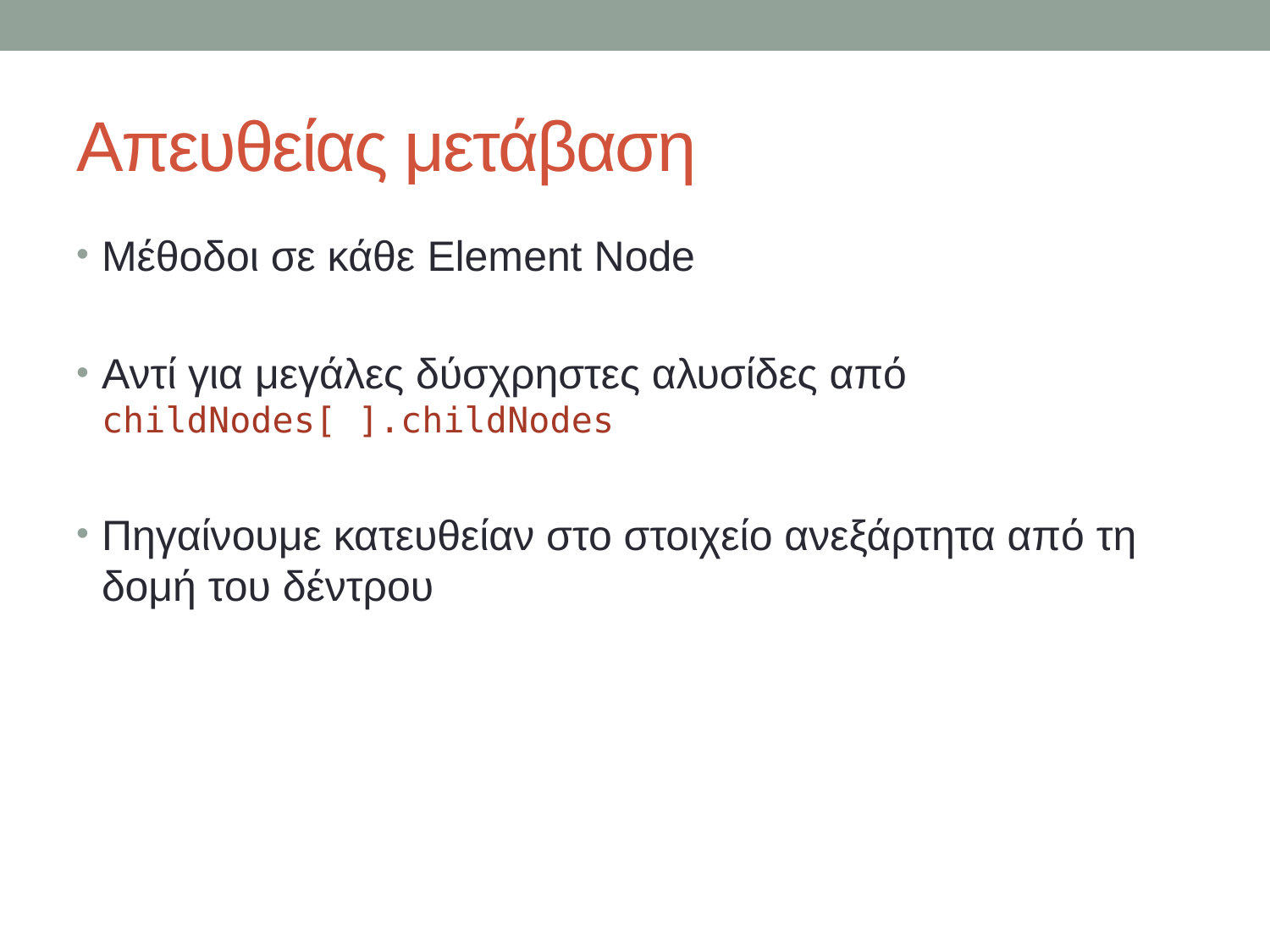

# Απευθείας μετάβαση
Μέθοδοι σε κάθε Element Node

Αντί για μεγάλες δύσχρηστες αλυσίδες από childNodes[ ].childNodes

Πηγαίνουμε κατευθείαν στο στοιχείο ανεξάρτητα από τη δομή του δέντρου